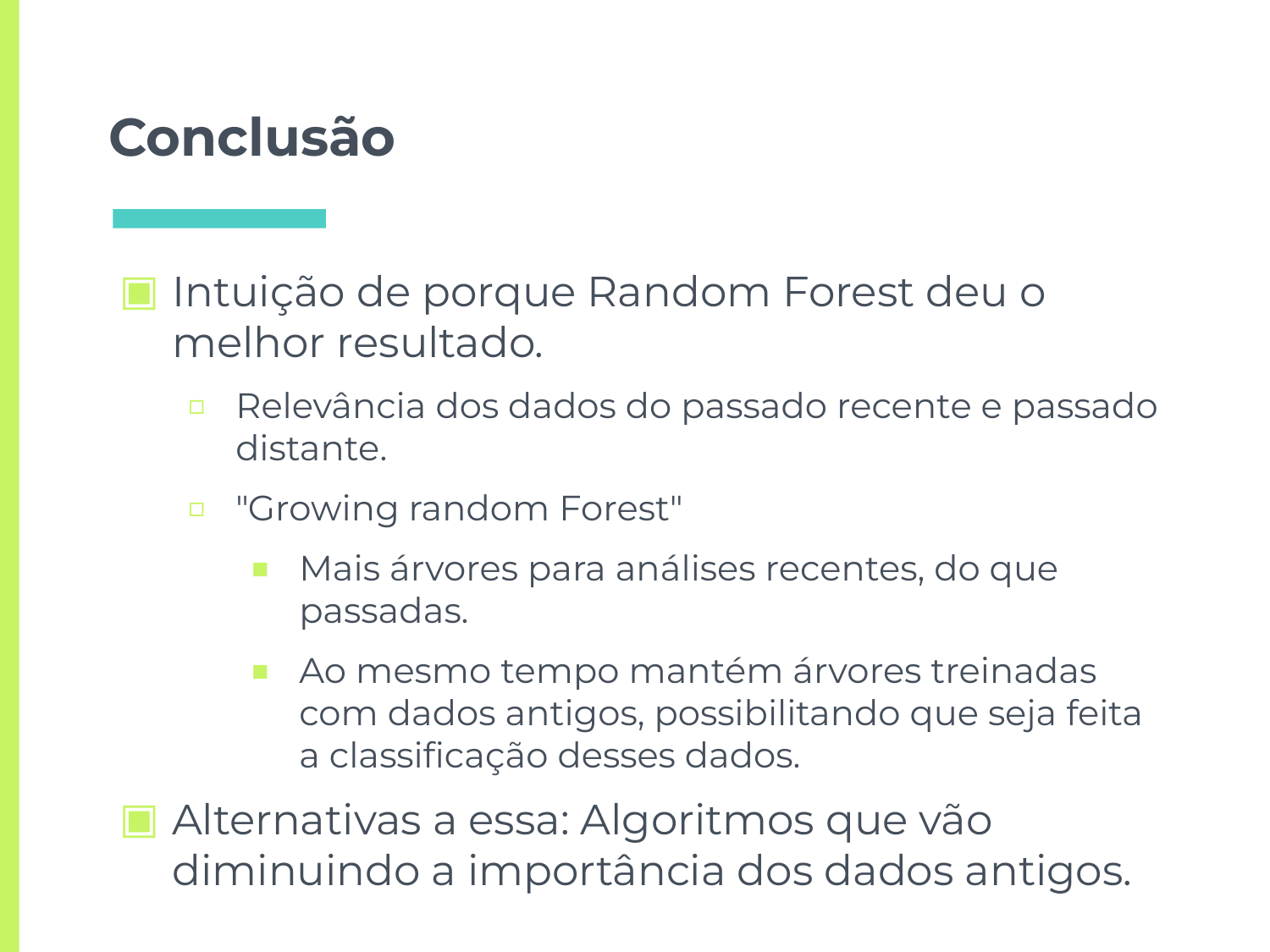

# Conclusão
Intuição de porque Random Forest deu o melhor resultado.
Relevância dos dados do passado recente e passado distante.
"Growing random Forest"
Mais árvores para análises recentes, do que passadas.
Ao mesmo tempo mantém árvores treinadas com dados antigos, possibilitando que seja feita a classificação desses dados.
Alternativas a essa: Algoritmos que vão diminuindo a importância dos dados antigos.